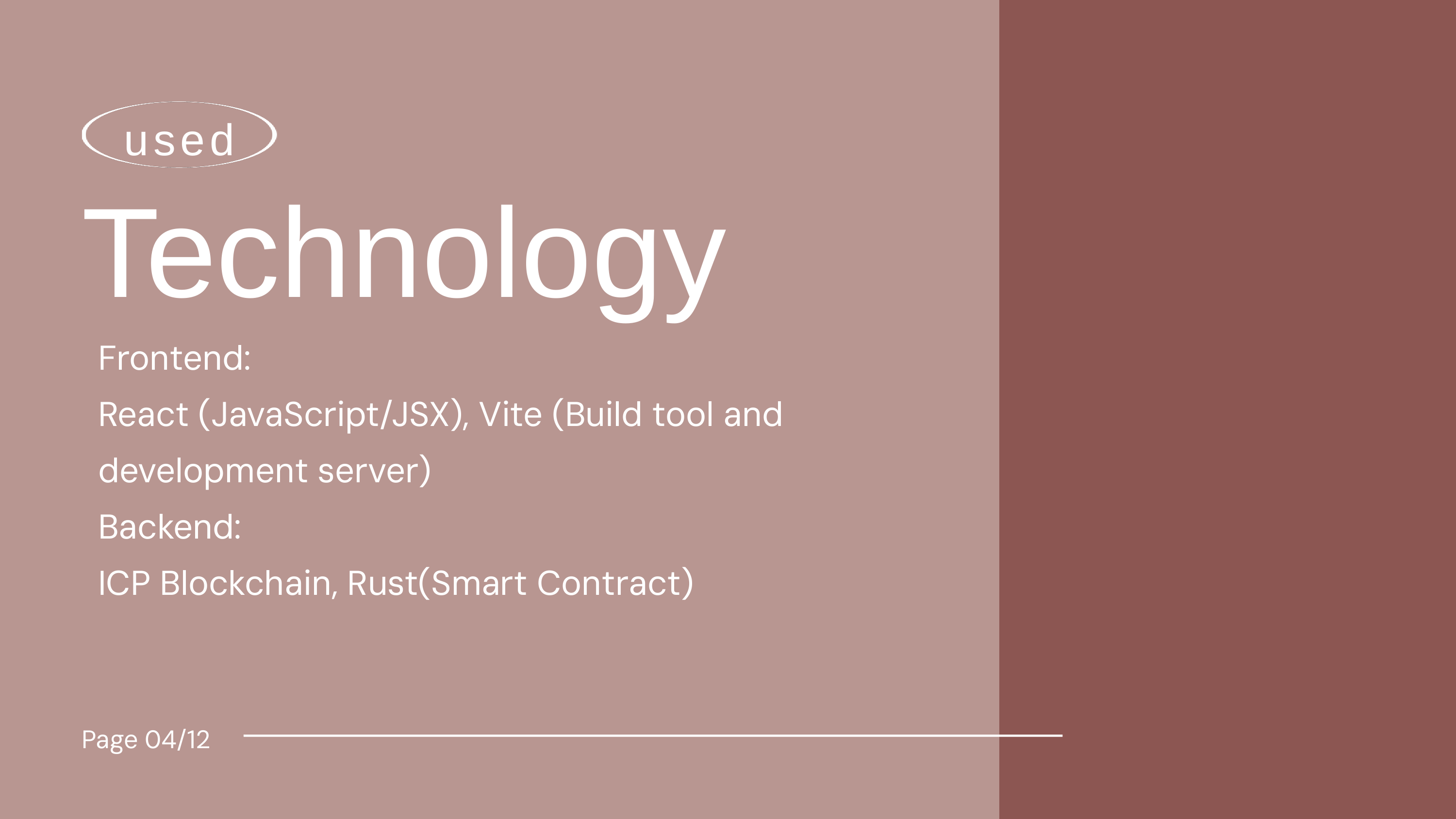

used
Technology
Frontend:
React (JavaScript/JSX), Vite (Build tool and development server)
Backend:
ICP Blockchain, Rust(Smart Contract)
Page 04/12